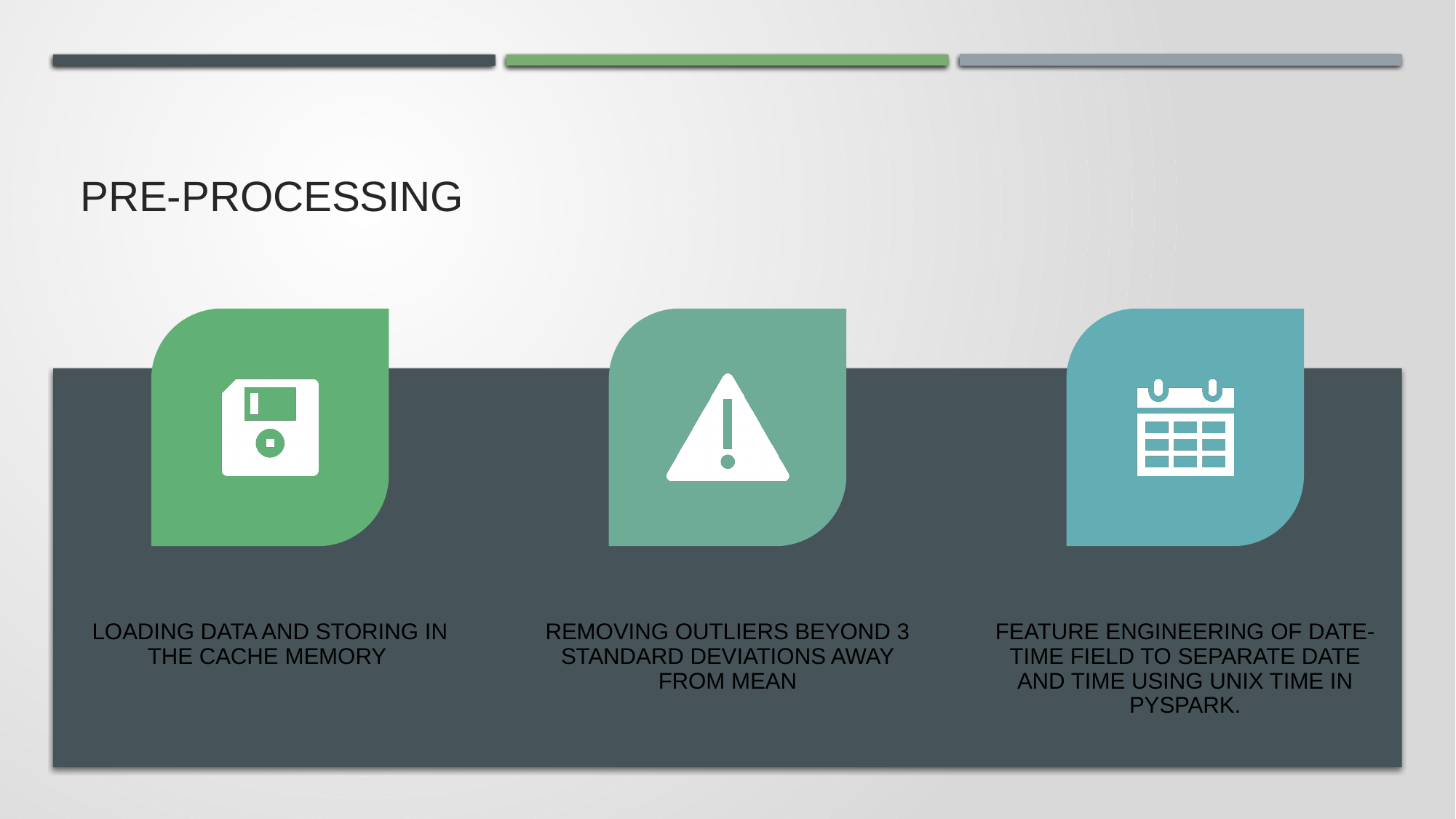

# Pre-processing
Loading Data and storing in the cache memory
Removing Outliers beyond 3 standard deviations away from mean
Feature Engineering of Date-Time field to separate date and time using unix time in pyspark.